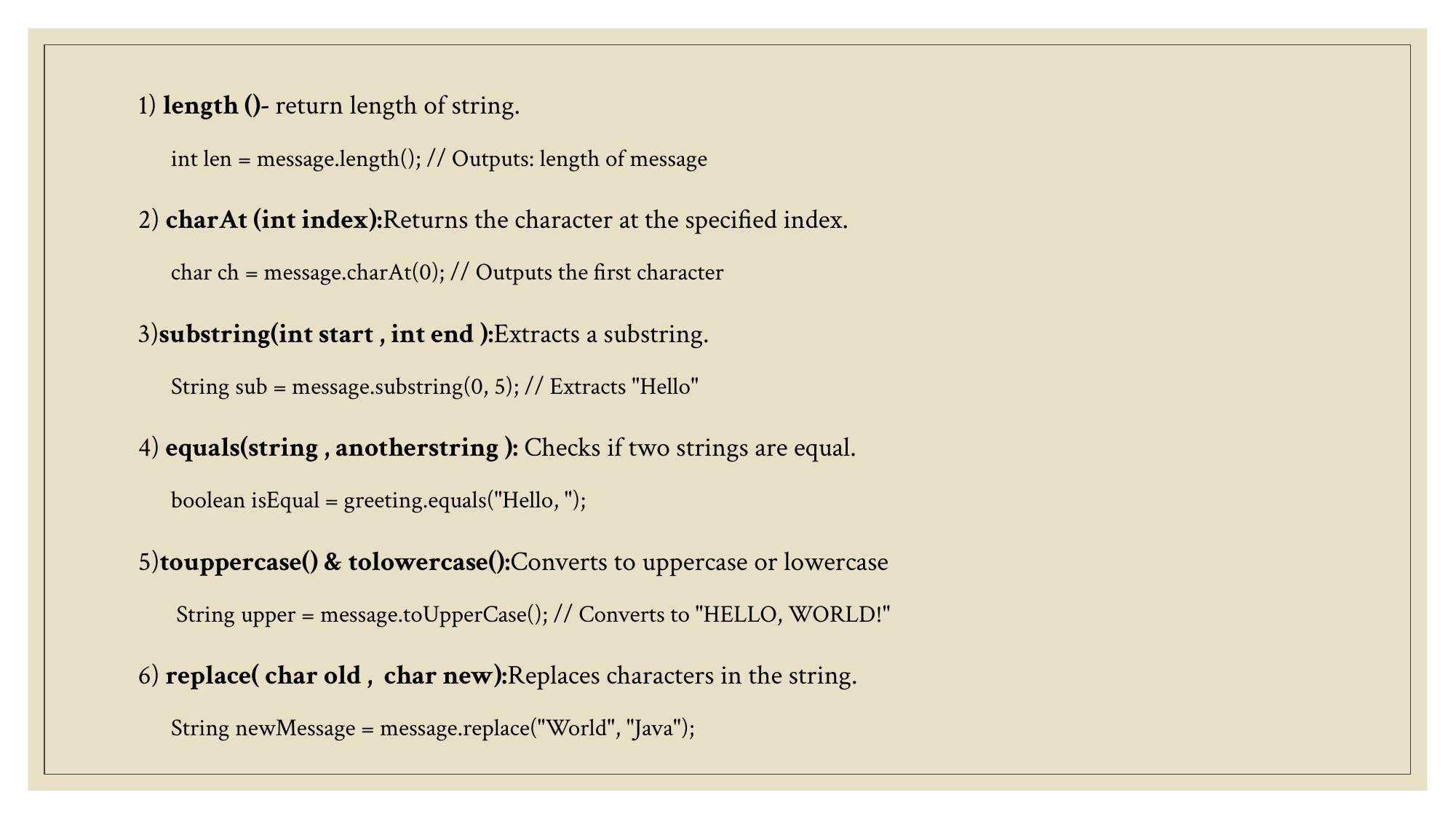

1) length ()- return length of string.
int len = message.length(); // Outputs: length of message
2) charAt (int index):Returns the character at the specified index.
char ch = message.charAt(0); // Outputs the first character
3)substring(int start , int end ):Extracts a substring.
String sub = message.substring(0, 5); // Extracts "Hello"
4) equals(string , anotherstring ): Checks if two strings are equal.
boolean isEqual = greeting.equals("Hello, ");
5)touppercase() & tolowercase():Converts to uppercase or lowercase
 String upper = message.toUpperCase(); // Converts to "HELLO, WORLD!"
6) replace( char old ,  char new):Replaces characters in the string.
String newMessage = message.replace("World", "Java");